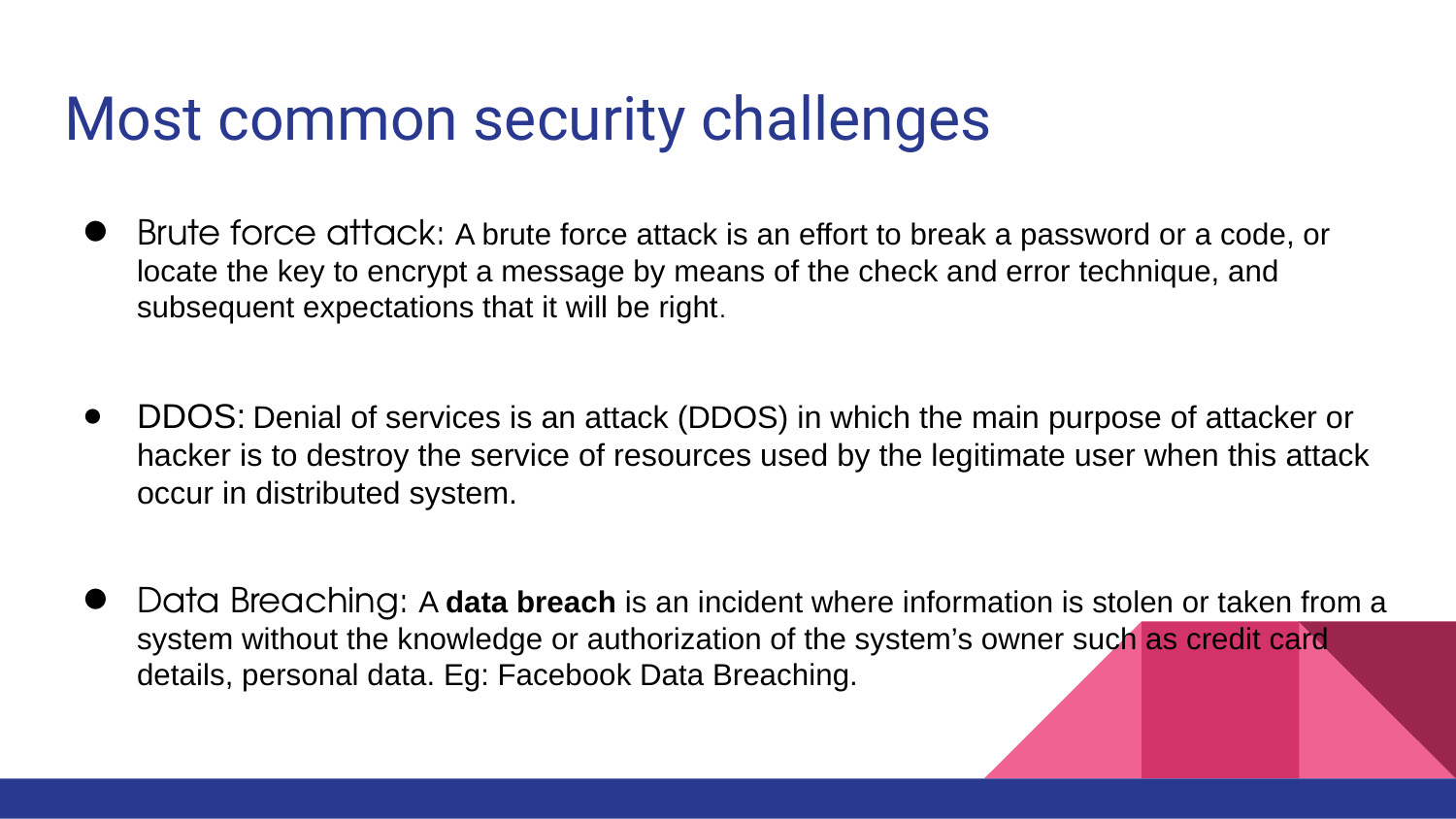

# Most common security challenges
Brute force attack: A brute force attack is an effort to break a password or a code, or locate the key to encrypt a message by means of the check and error technique, and subsequent expectations that it will be right.

DDOS: Denial of services is an attack (DDOS) in which the main purpose of attacker or hacker is to destroy the service of resources used by the legitimate user when this attack occur in distributed system.

Data Breaching: A data breach is an incident where information is stolen or taken from a system without the knowledge or authorization of the system’s owner such as credit card details, personal data. Eg: Facebook Data Breaching.